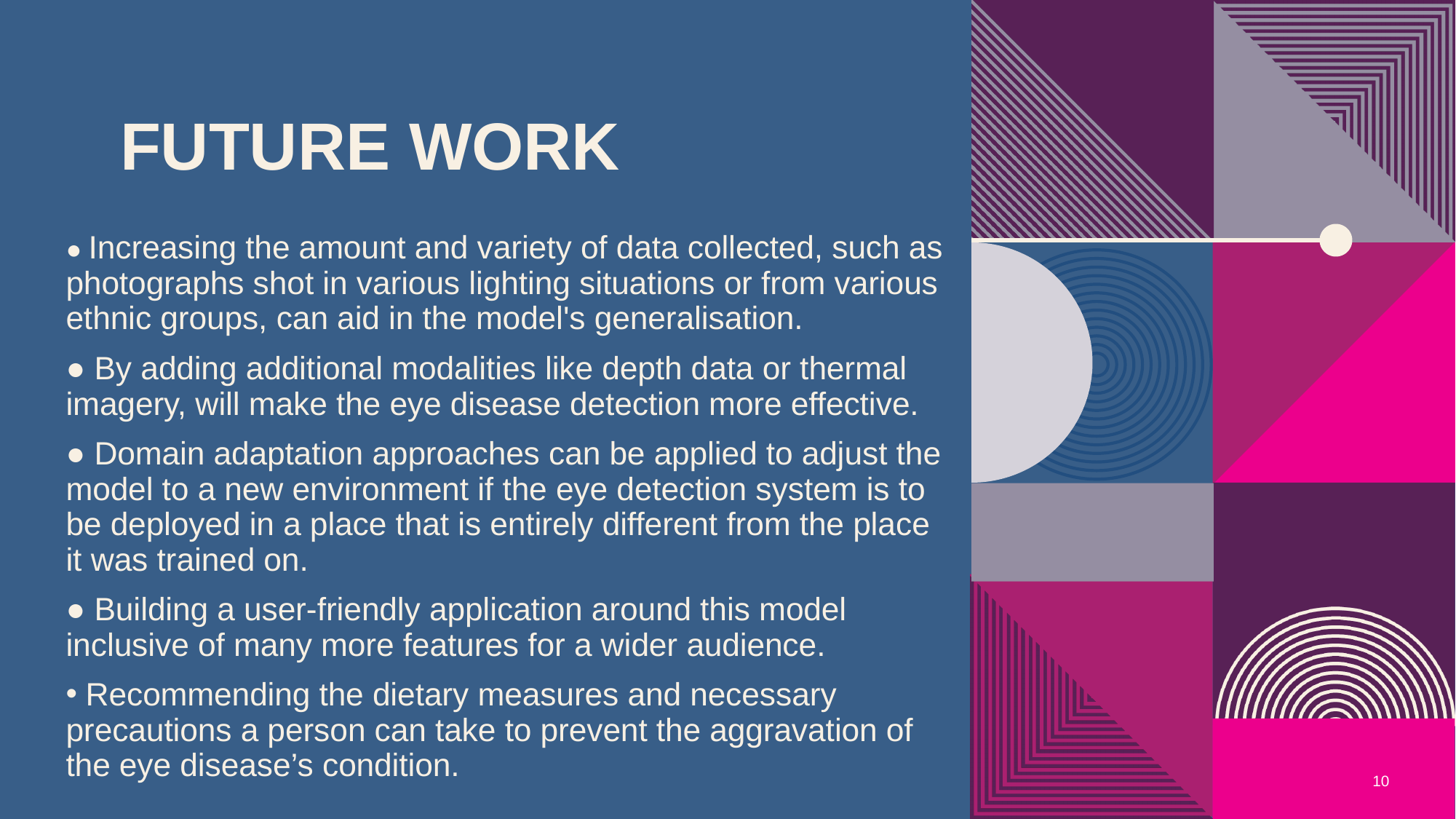

# FUTURE WORK
● Increasing the amount and variety of data collected, such as photographs shot in various lighting situations or from various ethnic groups, can aid in the model's generalisation.
● By adding additional modalities like depth data or thermal imagery, will make the eye disease detection more effective.
● Domain adaptation approaches can be applied to adjust the model to a new environment if the eye detection system is to be deployed in a place that is entirely different from the place it was trained on.
● Building a user-friendly application around this model inclusive of many more features for a wider audience.
 Recommending the dietary measures and necessary precautions a person can take to prevent the aggravation of the eye disease’s condition.

10